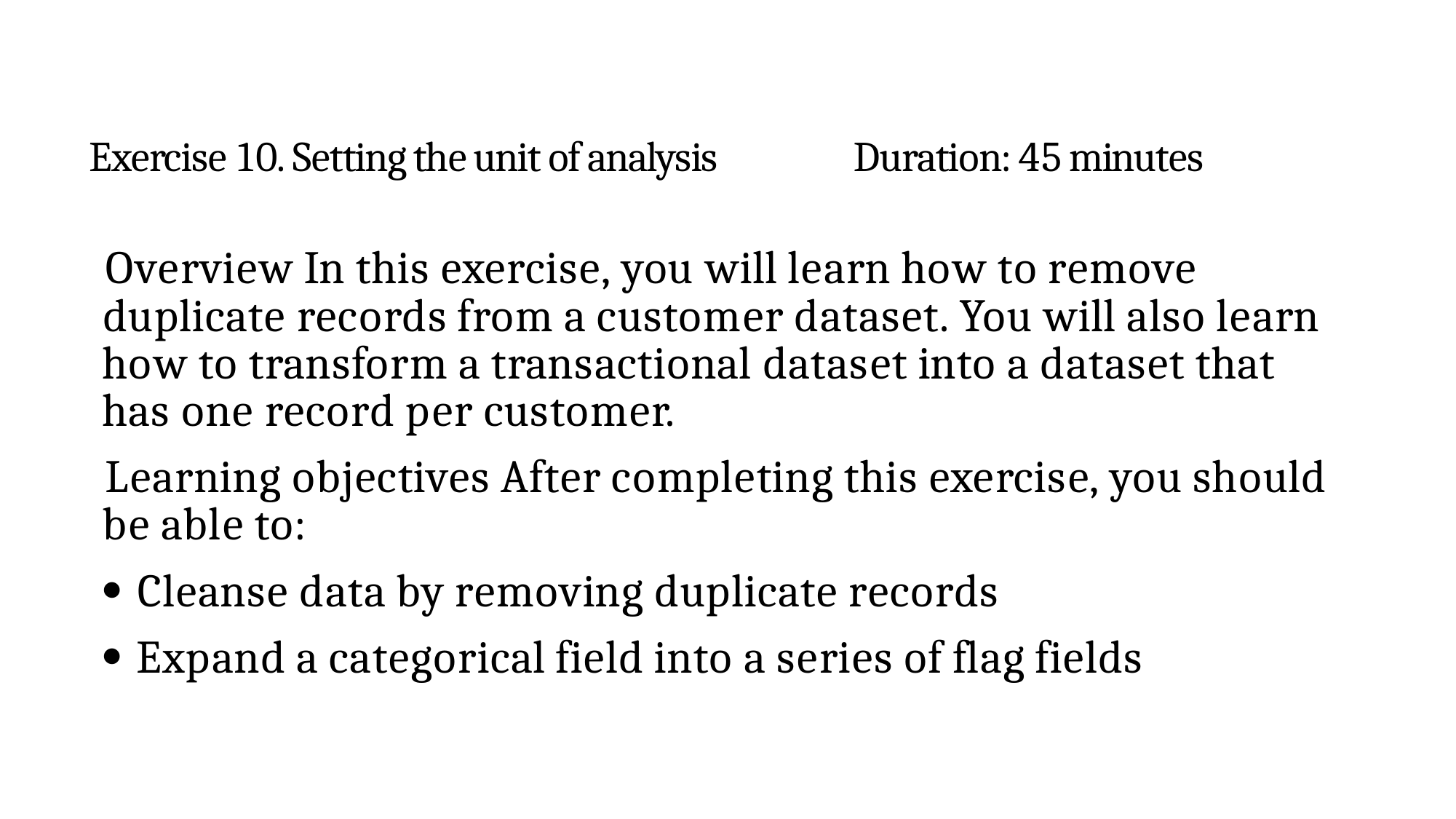

# Exercise 10. Setting the unit of analysis		Duration: 45 minutes
Overview In this exercise, you will learn how to remove duplicate records from a customer dataset. You will also learn how to transform a transactional dataset into a dataset that has one record per customer.
Learning objectives After completing this exercise, you should be able to:
• Cleanse data by removing duplicate records
• Expand a categorical field into a series of flag fields